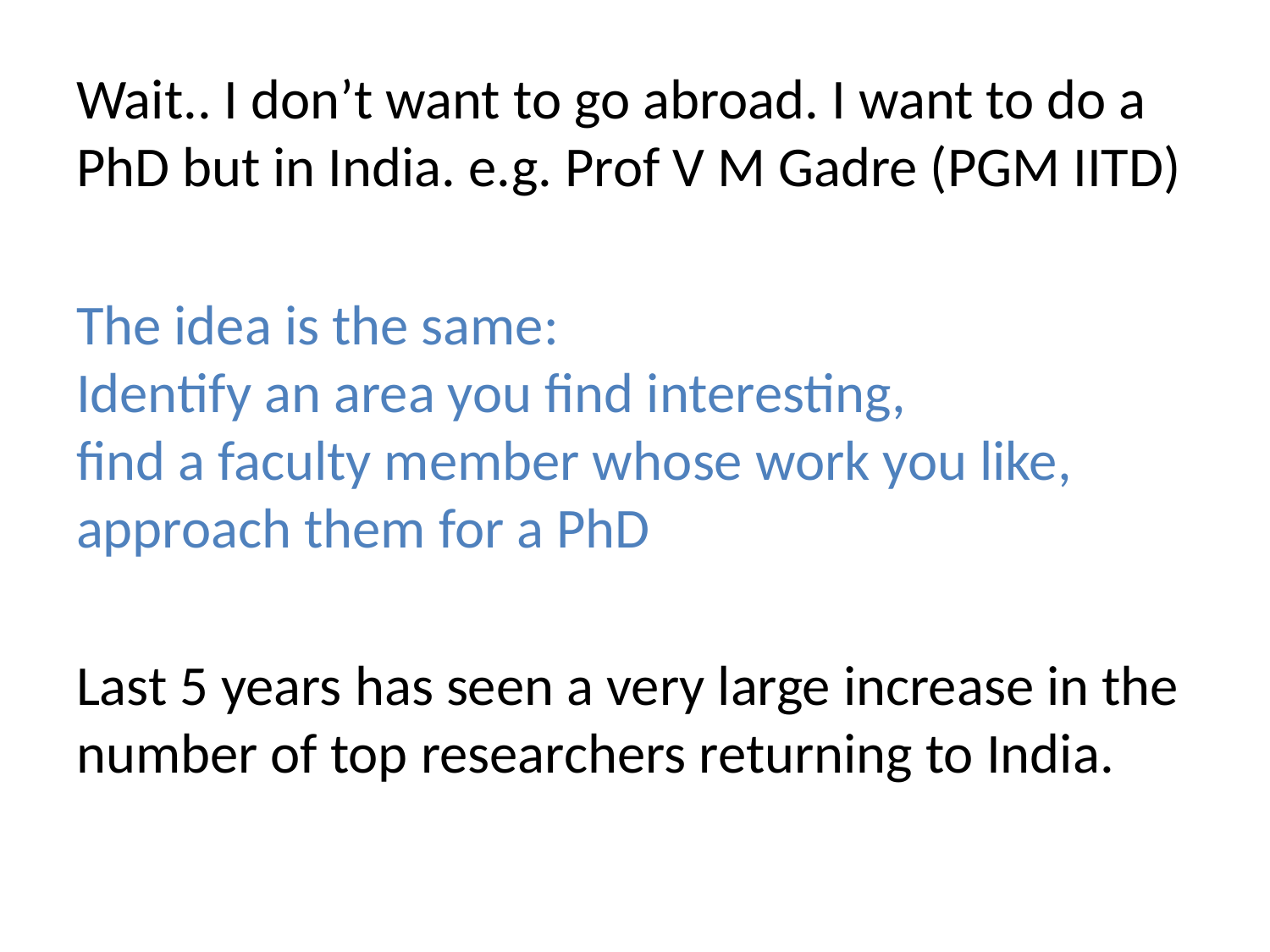

Wait.. I don’t want to go abroad. I want to do a PhD but in India. e.g. Prof V M Gadre (PGM IITD)

The idea is the same:
Identify an area you find interesting,
find a faculty member whose work you like,
approach them for a PhD

Last 5 years has seen a very large increase in the number of top researchers returning to India.